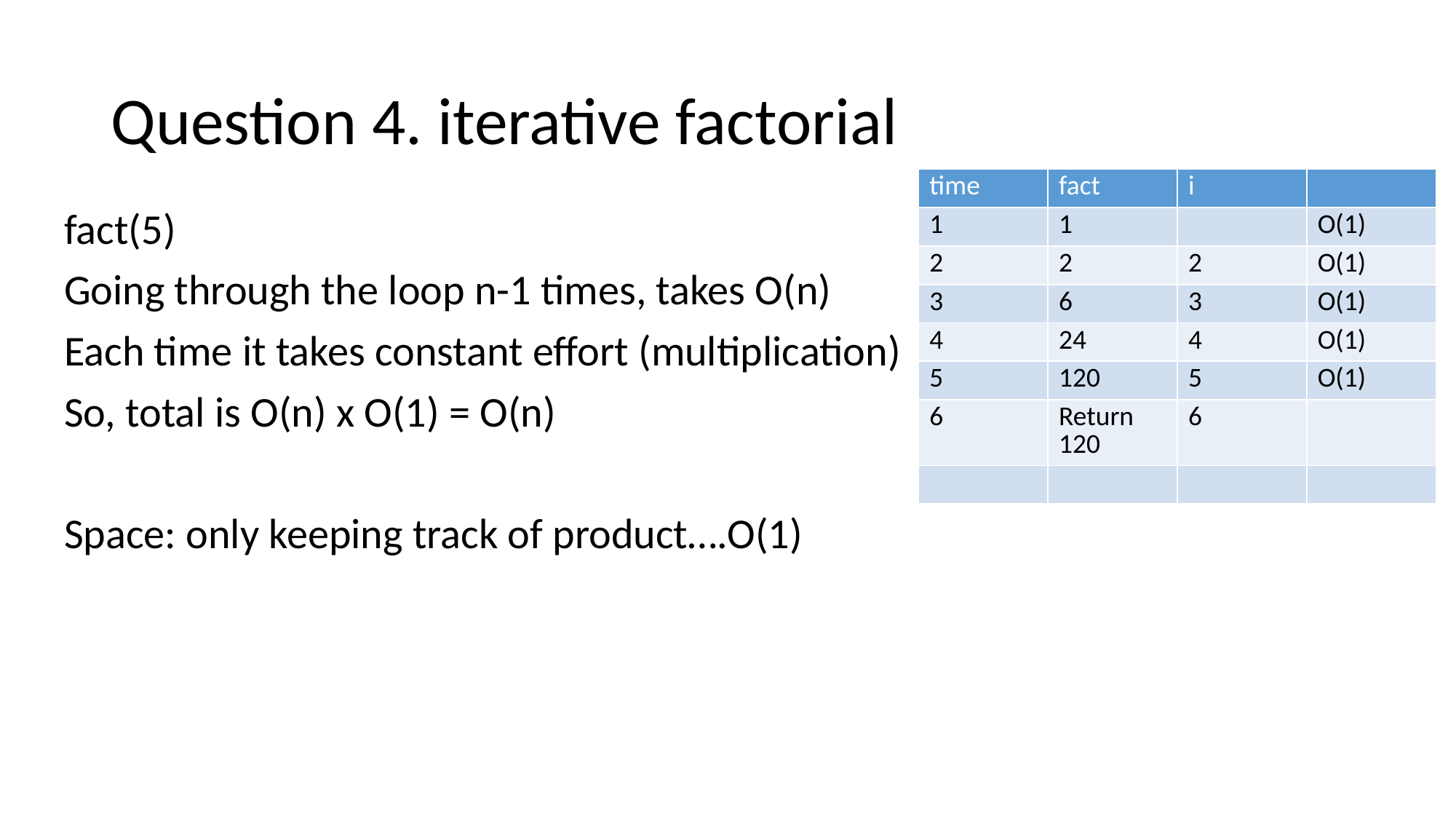

# Question 4. iterative factorial
| time | fact | i |  |
| --- | --- | --- | --- |
| 1 | 1 |  | O(1) |
| 2 | 2 | 2 | O(1) |
| 3 | 6 | 3 | O(1) |
| 4 | 24 | 4 | O(1) |
| 5 | 120 | 5 | O(1) |
| 6 | Return 120 | 6 |  |
|  |  |  |  |
fact(5)
Going through the loop n-1 times, takes O(n)
Each time it takes constant effort (multiplication)
So, total is O(n) x O(1) = O(n)

Space: only keeping track of product….O(1)